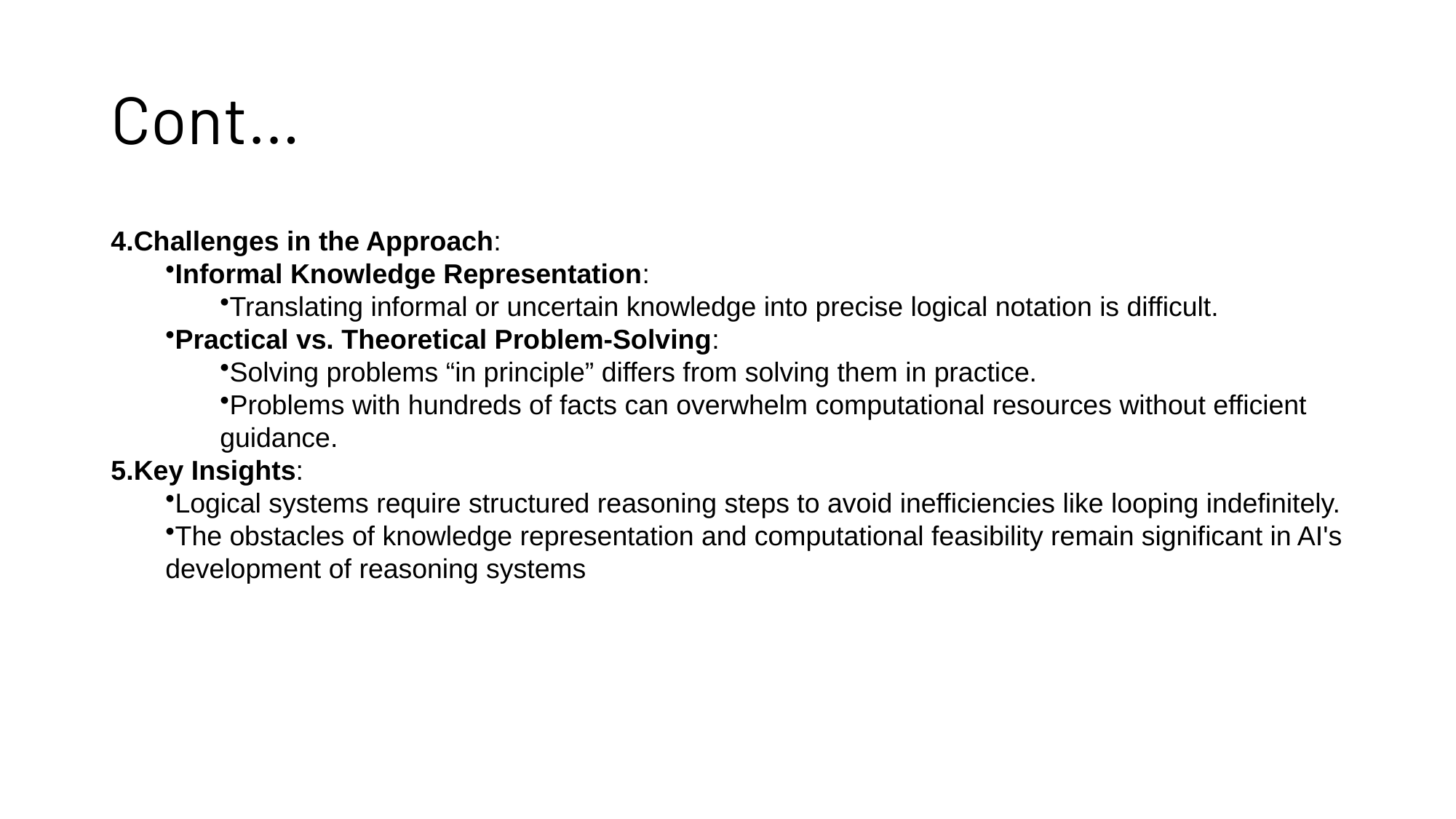

# Cont…
Challenges in the Approach:
Informal Knowledge Representation:
Translating informal or uncertain knowledge into precise logical notation is difficult.
Practical vs. Theoretical Problem-Solving:
Solving problems “in principle” differs from solving them in practice.
Problems with hundreds of facts can overwhelm computational resources without efficient guidance.
Key Insights:
Logical systems require structured reasoning steps to avoid inefficiencies like looping indefinitely.
The obstacles of knowledge representation and computational feasibility remain significant in AI's development of reasoning systems